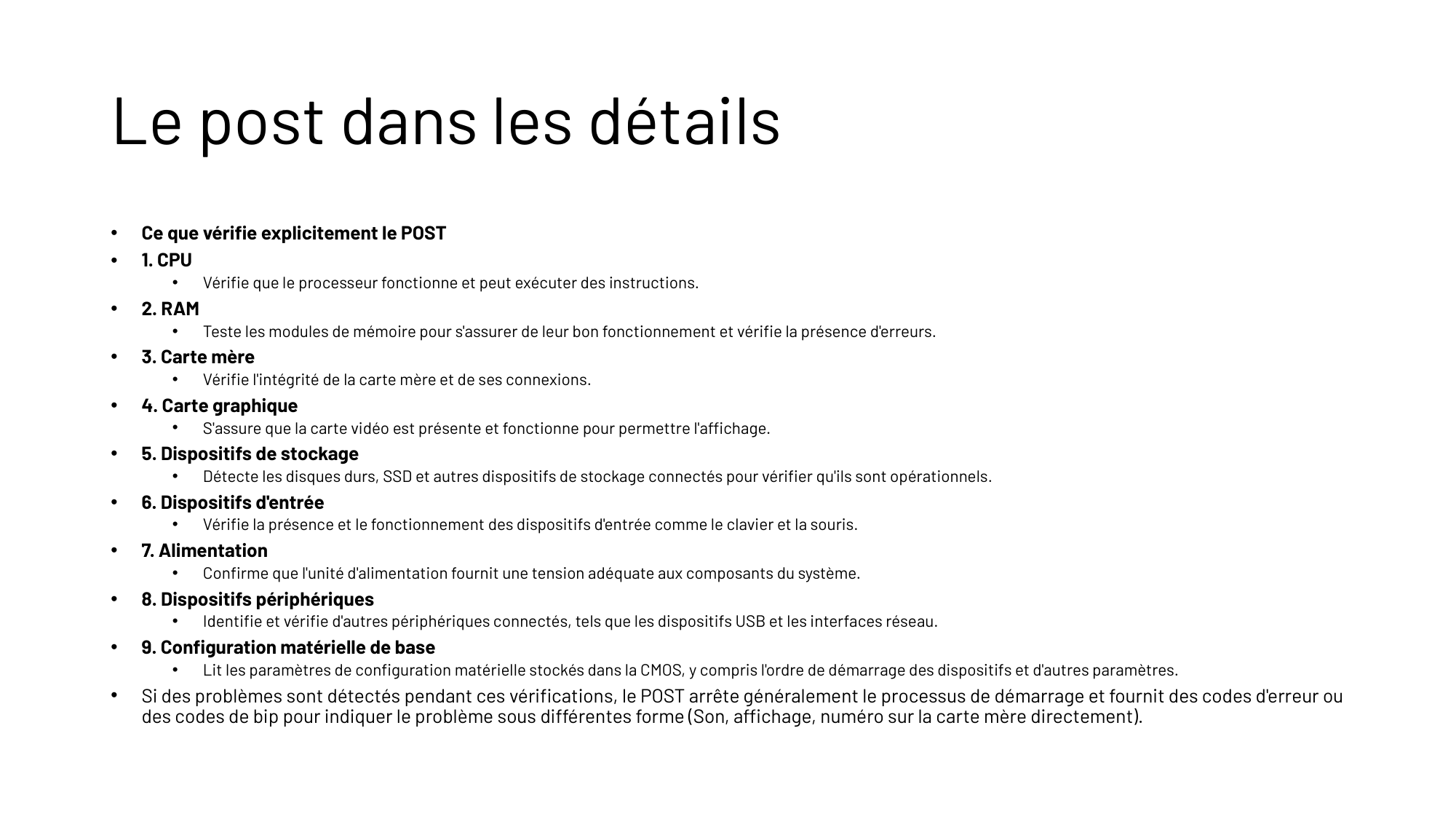

# Le post dans les détails
Ce que vérifie explicitement le POST
1. CPU
Vérifie que le processeur fonctionne et peut exécuter des instructions.
2. RAM
Teste les modules de mémoire pour s'assurer de leur bon fonctionnement et vérifie la présence d'erreurs.
3. Carte mère
Vérifie l'intégrité de la carte mère et de ses connexions.
4. Carte graphique
S'assure que la carte vidéo est présente et fonctionne pour permettre l'affichage.
5. Dispositifs de stockage
Détecte les disques durs, SSD et autres dispositifs de stockage connectés pour vérifier qu'ils sont opérationnels.
6. Dispositifs d'entrée
Vérifie la présence et le fonctionnement des dispositifs d'entrée comme le clavier et la souris.
7. Alimentation
Confirme que l'unité d'alimentation fournit une tension adéquate aux composants du système.
8. Dispositifs périphériques
Identifie et vérifie d'autres périphériques connectés, tels que les dispositifs USB et les interfaces réseau.
9. Configuration matérielle de base
Lit les paramètres de configuration matérielle stockés dans la CMOS, y compris l'ordre de démarrage des dispositifs et d'autres paramètres.
Si des problèmes sont détectés pendant ces vérifications, le POST arrête généralement le processus de démarrage et fournit des codes d'erreur ou des codes de bip pour indiquer le problème sous différentes forme (Son, affichage, numéro sur la carte mère directement).